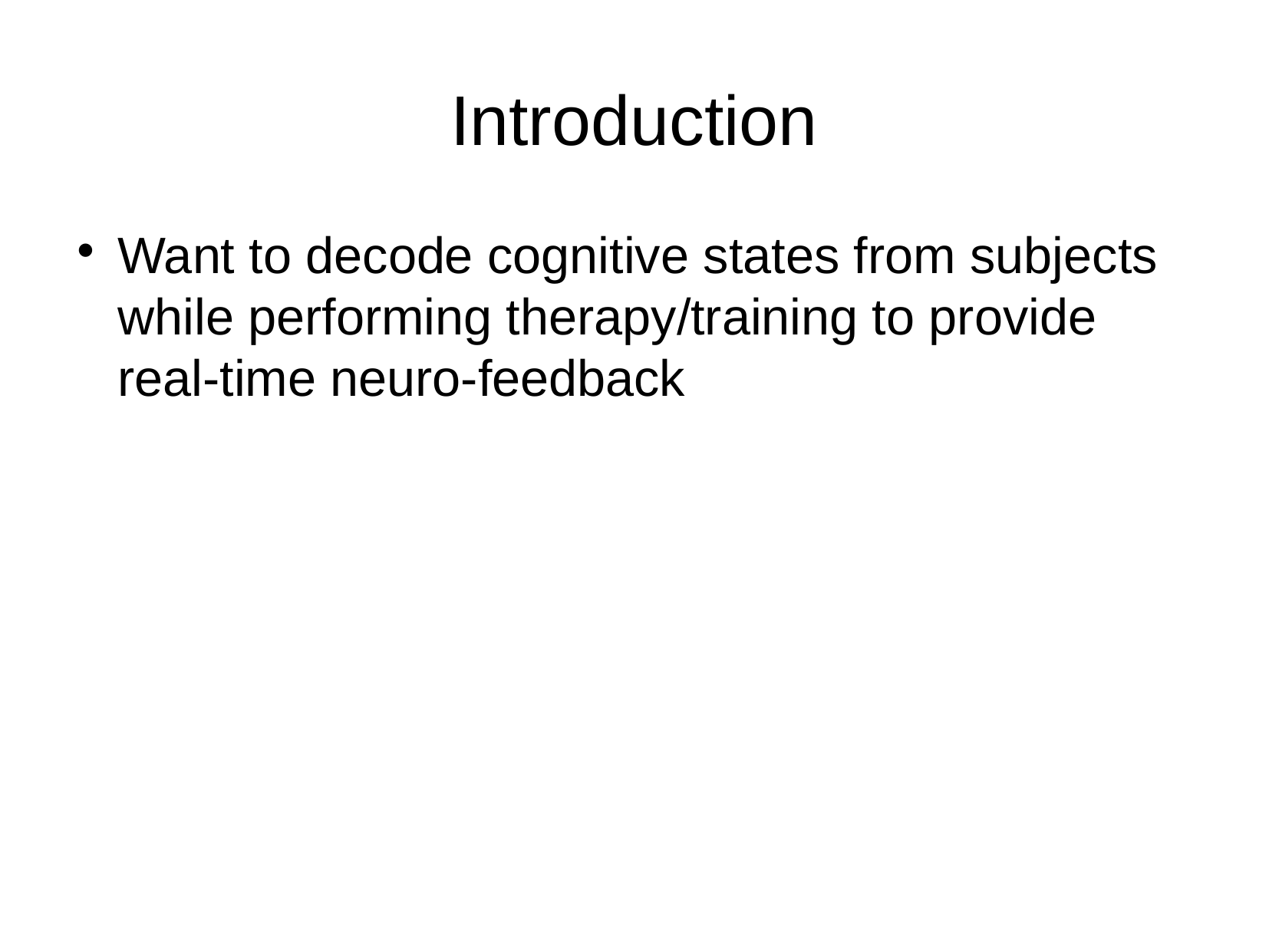

Introduction
Want to decode cognitive states from subjects while performing therapy/training to provide real-time neuro-feedback